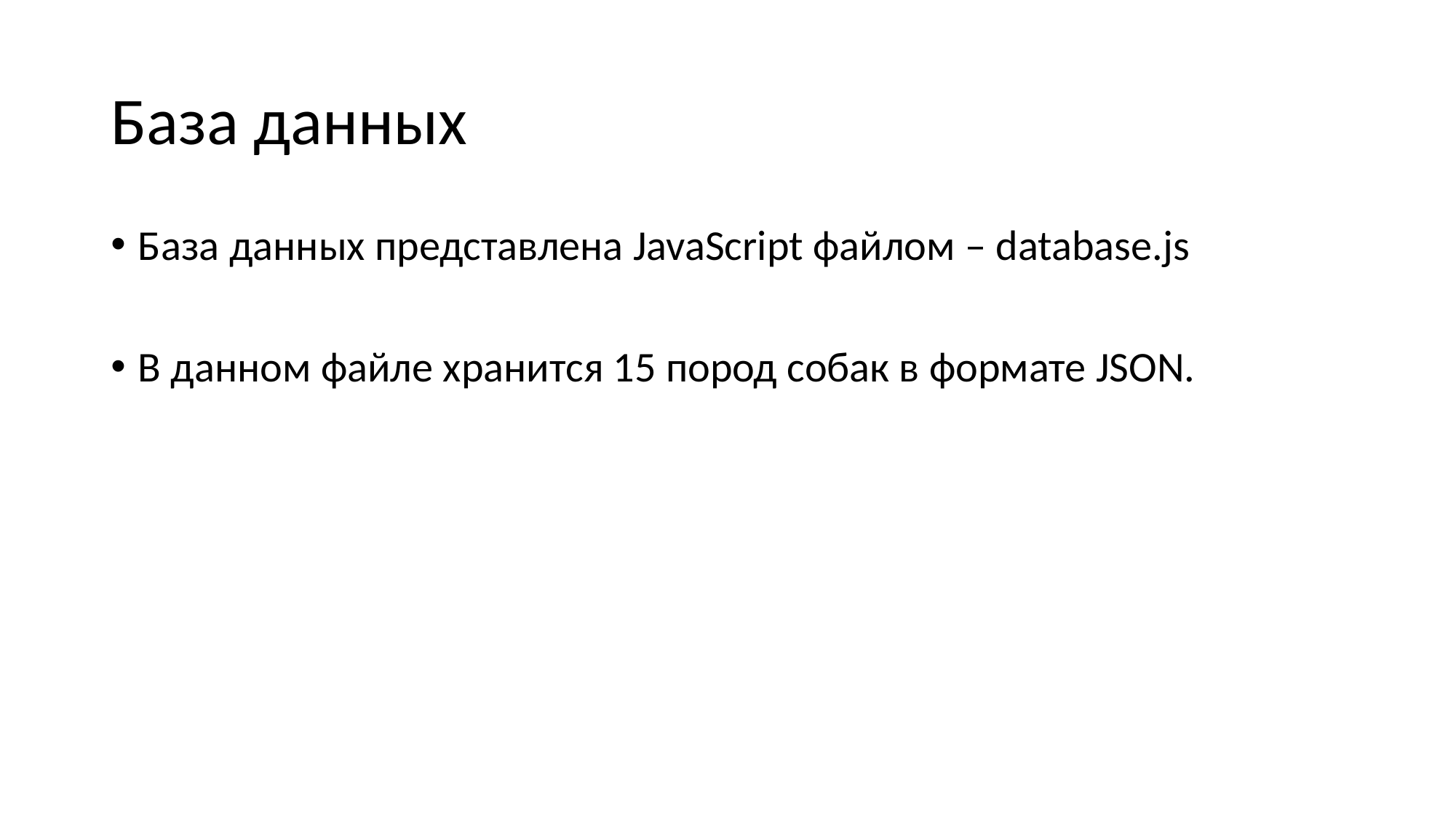

# База данных
База данных представлена JavaScript файлом – database.js

В данном файле хранится 15 пород собак в формате JSON.